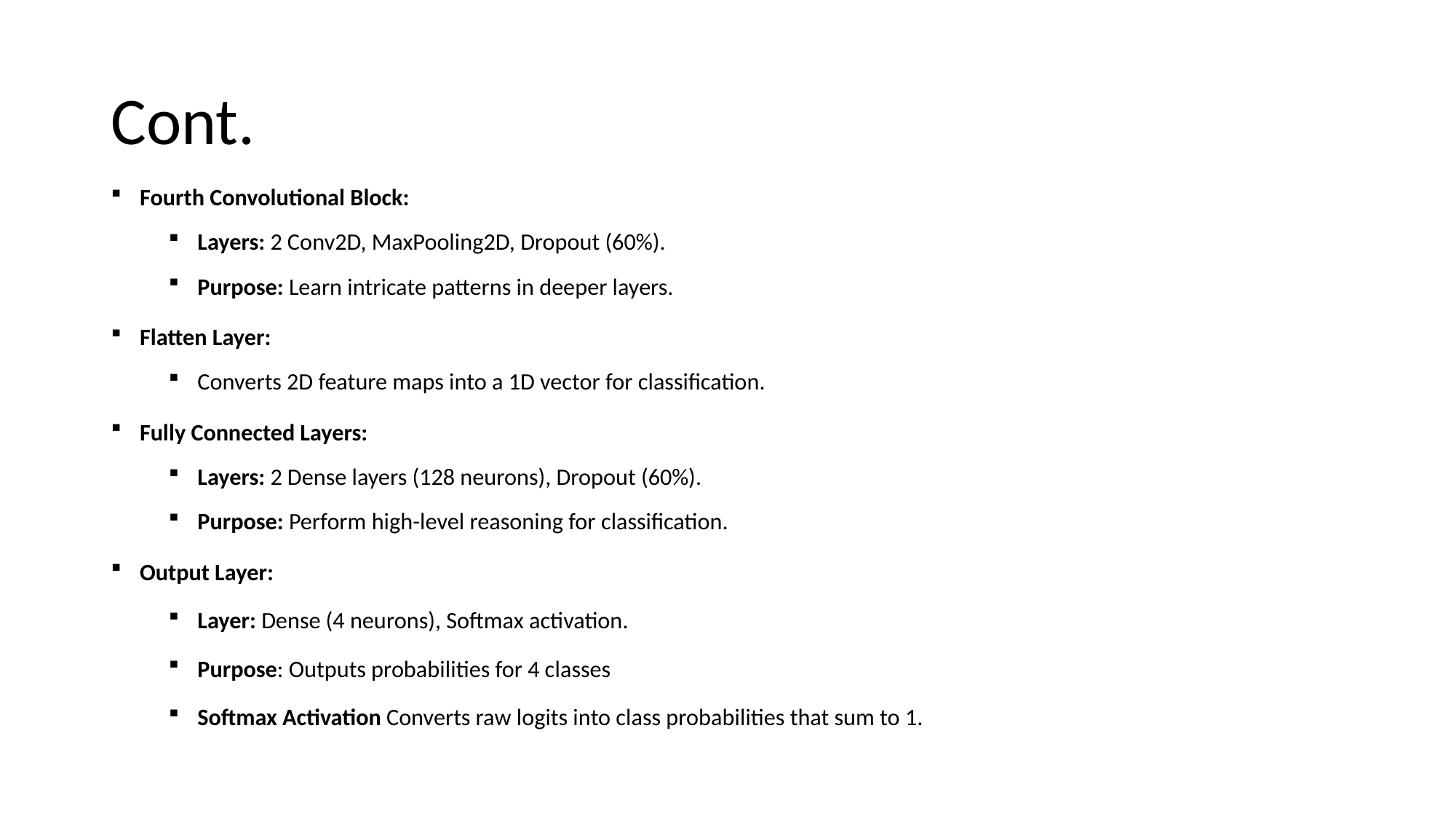

# Cont.
Fourth Convolutional Block:
Layers: 2 Conv2D, MaxPooling2D, Dropout (60%).
Purpose: Learn intricate patterns in deeper layers.
Flatten Layer:
Converts 2D feature maps into a 1D vector for classification.
Fully Connected Layers:
Layers: 2 Dense layers (128 neurons), Dropout (60%).
Purpose: Perform high-level reasoning for classification.
Output Layer:
Layer: Dense (4 neurons), Softmax activation.
Purpose: Outputs probabilities for 4 classes
Softmax Activation Converts raw logits into class probabilities that sum to 1.